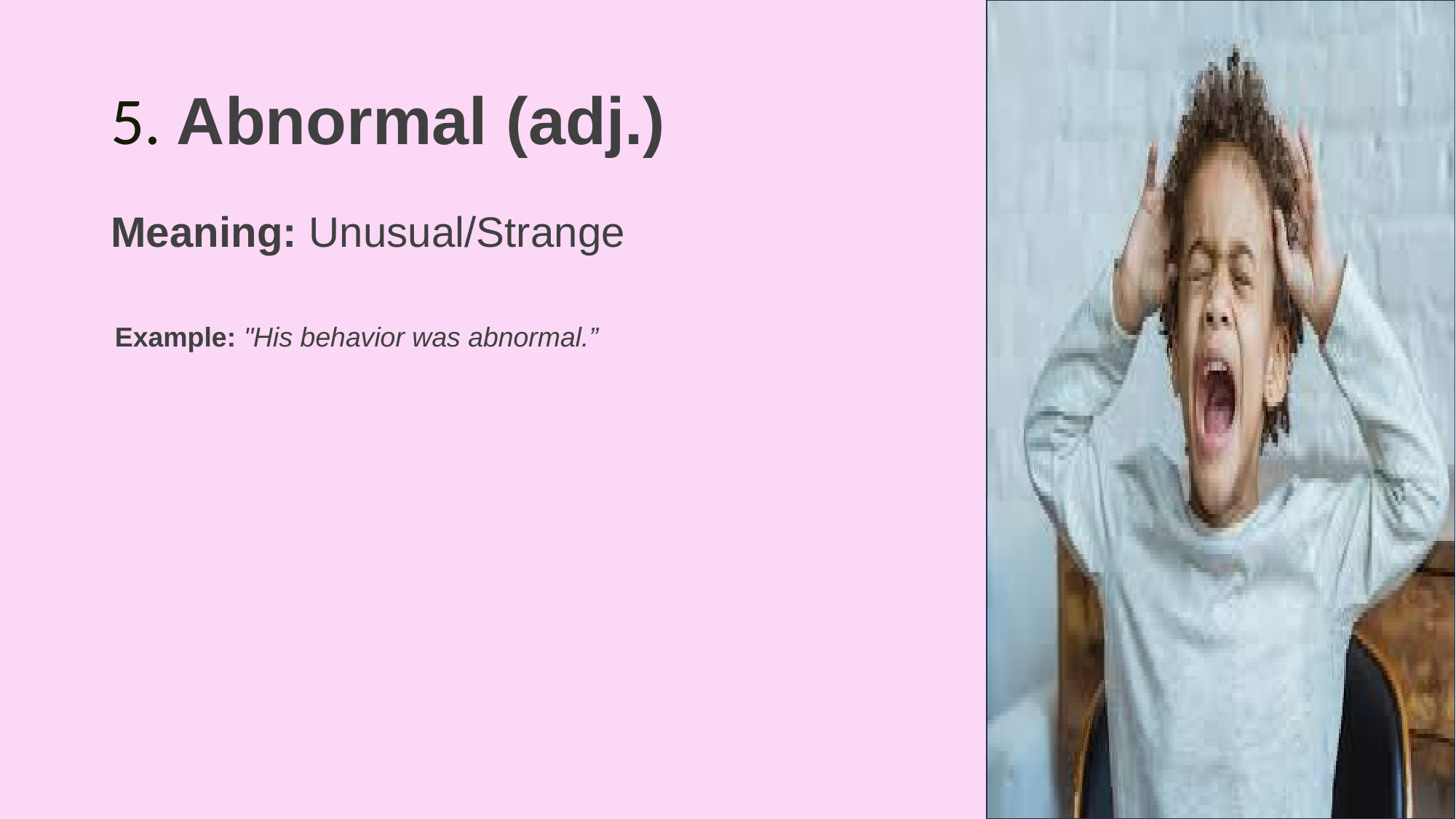

# 5. Abnormal (adj.)
Meaning: Unusual/Strange
Example: "His behavior was abnormal.”